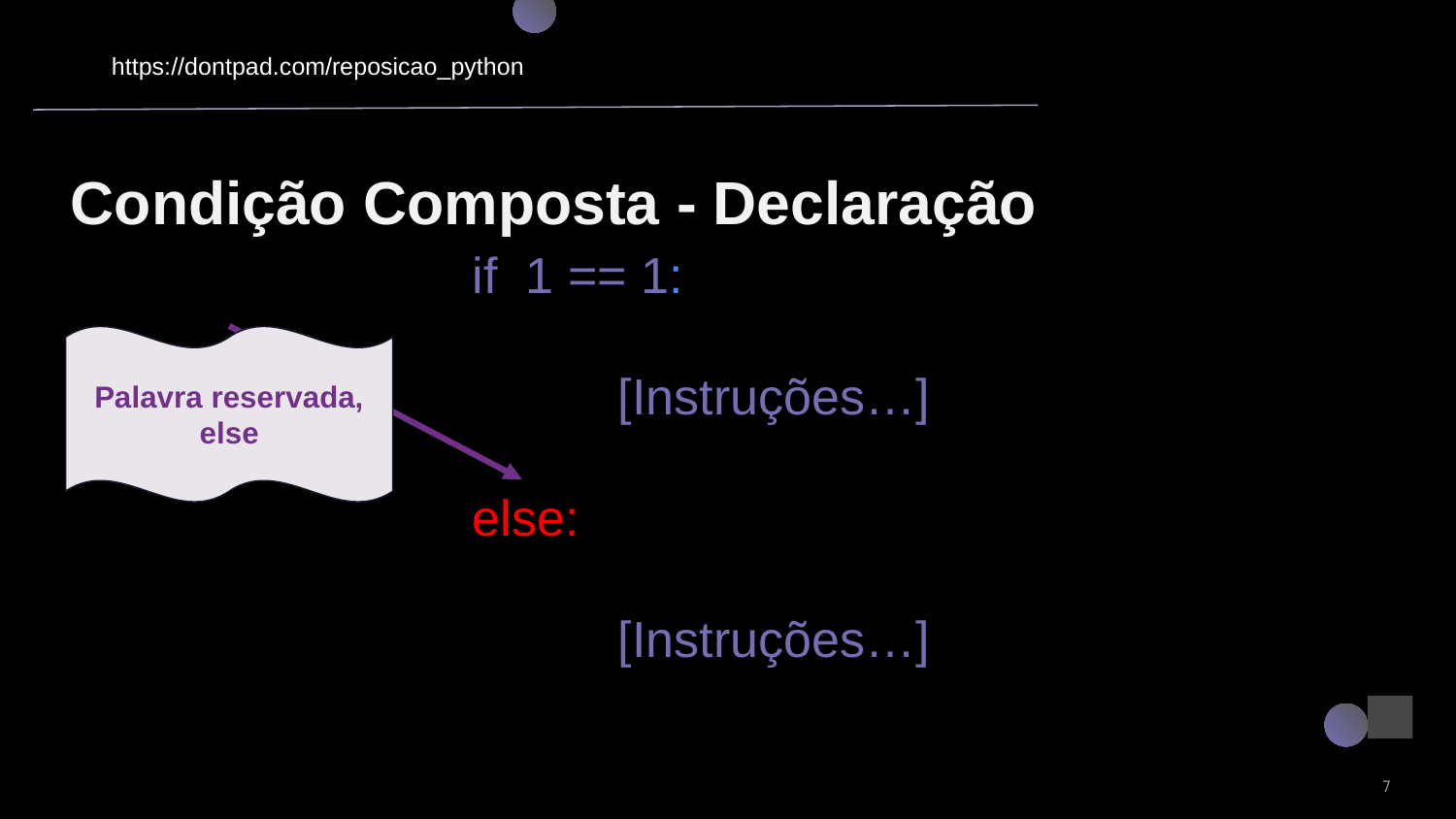

https://dontpad.com/reposicao_python
Condição Composta - Declaração
if  1 == 1:

	[Instruções…]

else:

	[Instruções…]

Palavra reservada, else
7